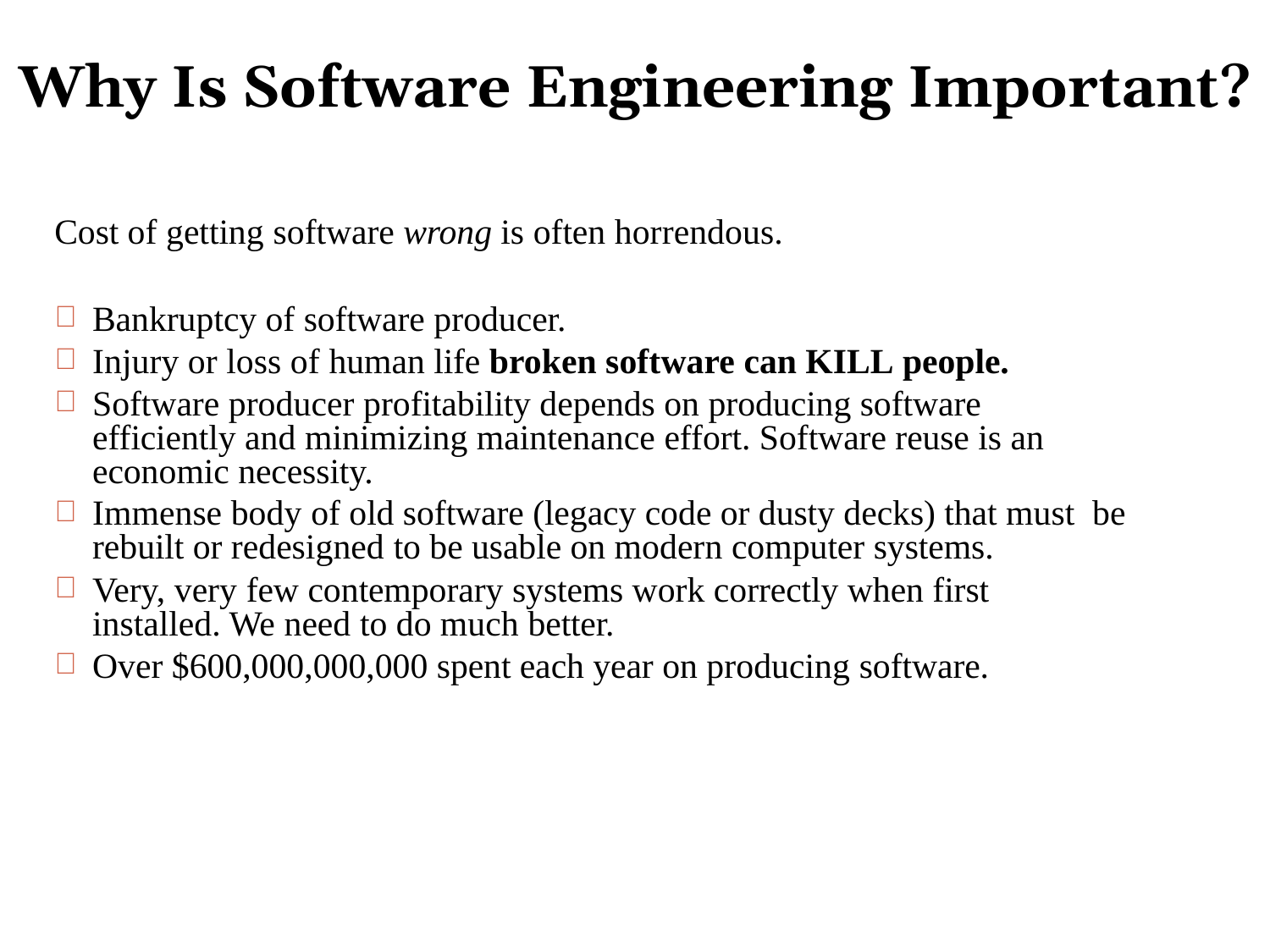

# Why Is Software Engineering Important?
Cost of getting software wrong is often horrendous.

Bankruptcy of software producer.
Injury or loss of human life broken software can KILL people.
Software producer profitability depends on producing software  efficiently and minimizing maintenance effort. Software reuse is an  economic necessity.
Immense body of old software (legacy code or dusty decks) that must  be rebuilt or redesigned to be usable on modern computer systems.
Very, very few contemporary systems work correctly when first  installed. We need to do much better.
Over $600,000,000,000 spent each year on producing software.